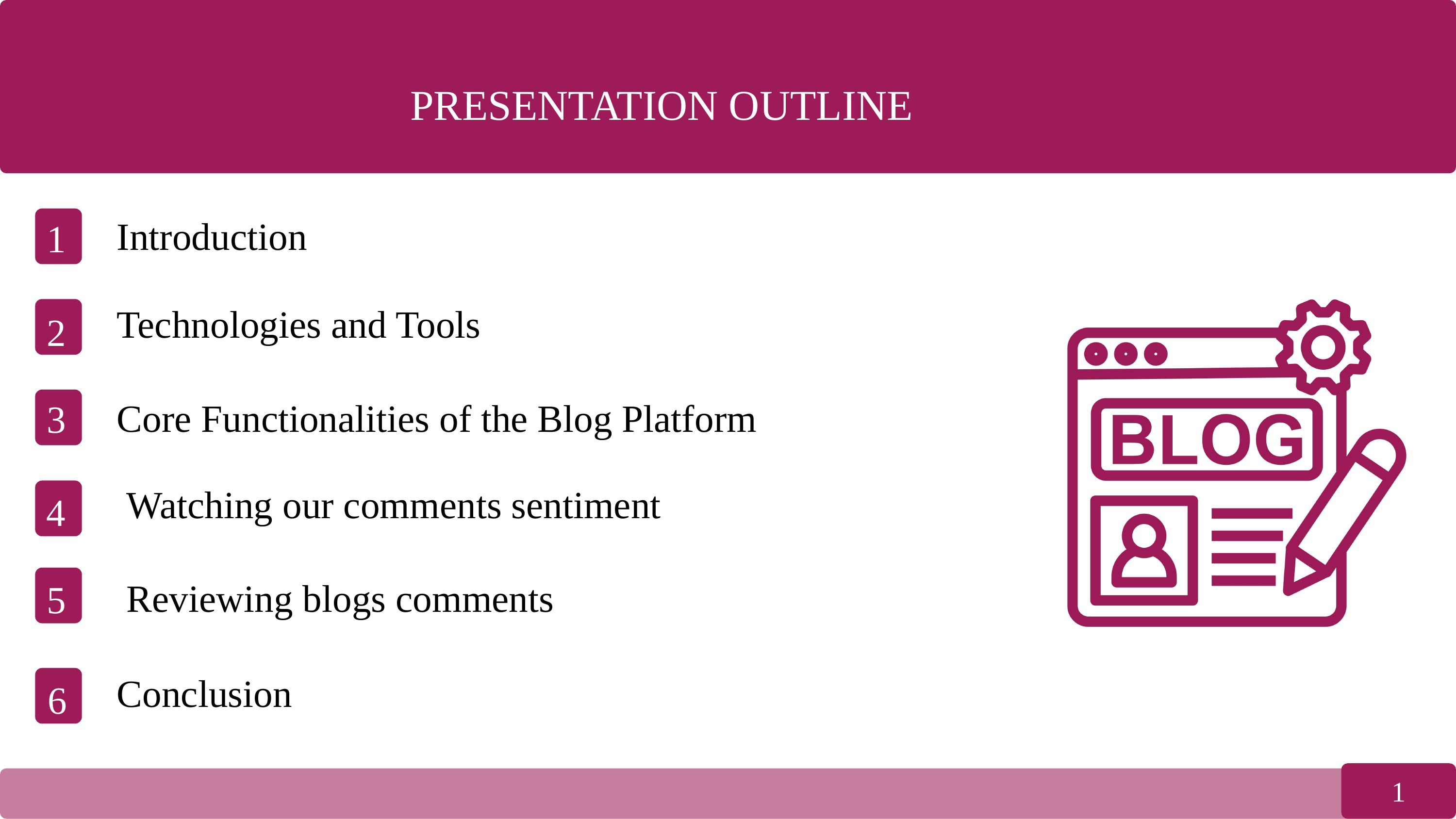

PRESENTATION OUTLINE
Introduction
1

Technologies and Tools

2
Core Functionalities of the Blog Platform
3

 Watching our comments sentiment
4

 Reviewing blogs comments
5

Conclusion
6

1